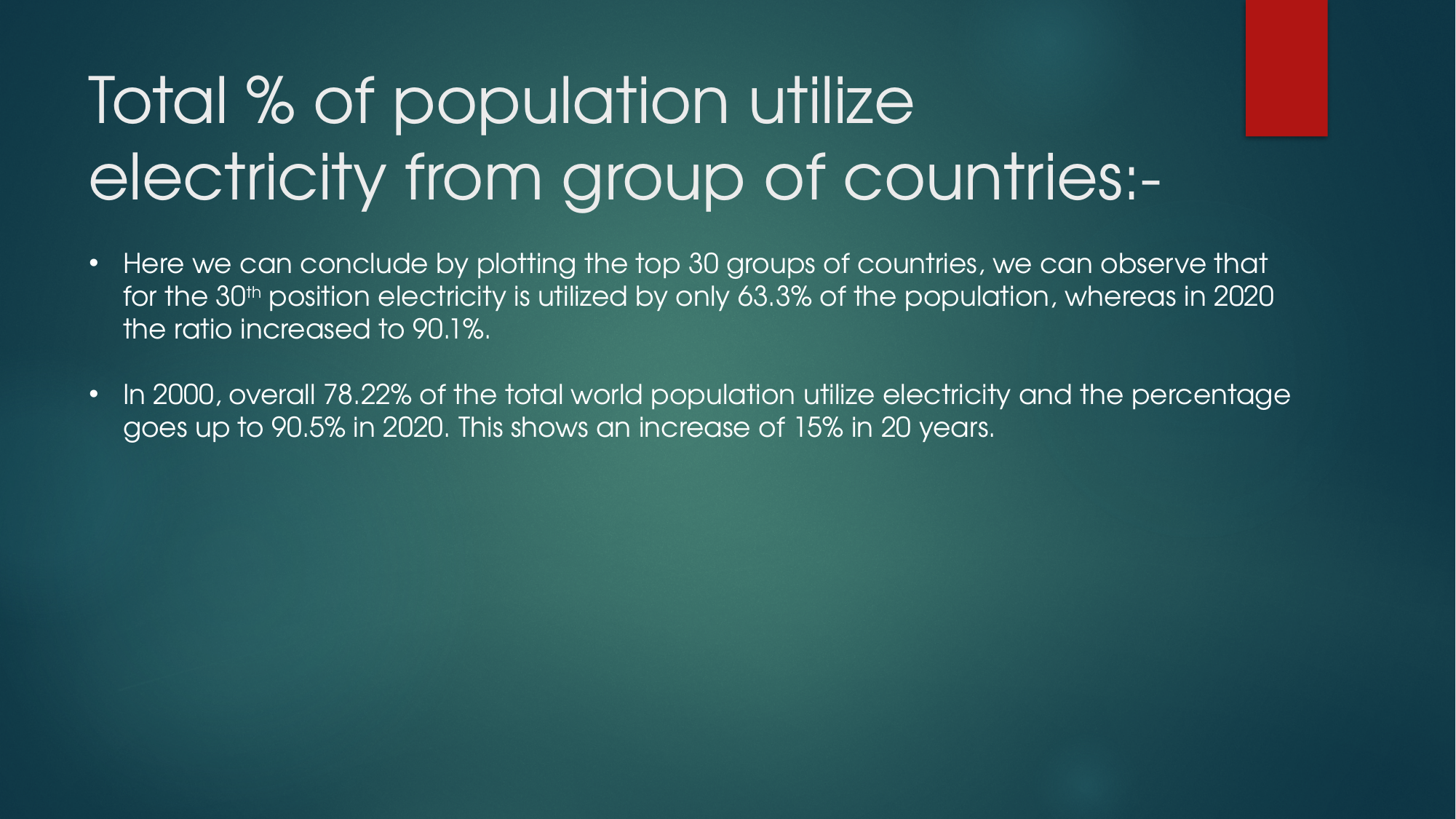

# Total % of population utilize electricity from group of countries:-
Here we can conclude by plotting the top 30 groups of countries, we can observe that for the 30th position electricity is utilized by only 63.3% of the population, whereas in 2020 the ratio increased to 90.1%.

In 2000, overall 78.22% of the total world population utilize electricity and the percentage goes up to 90.5% in 2020. This shows an increase of 15% in 20 years.